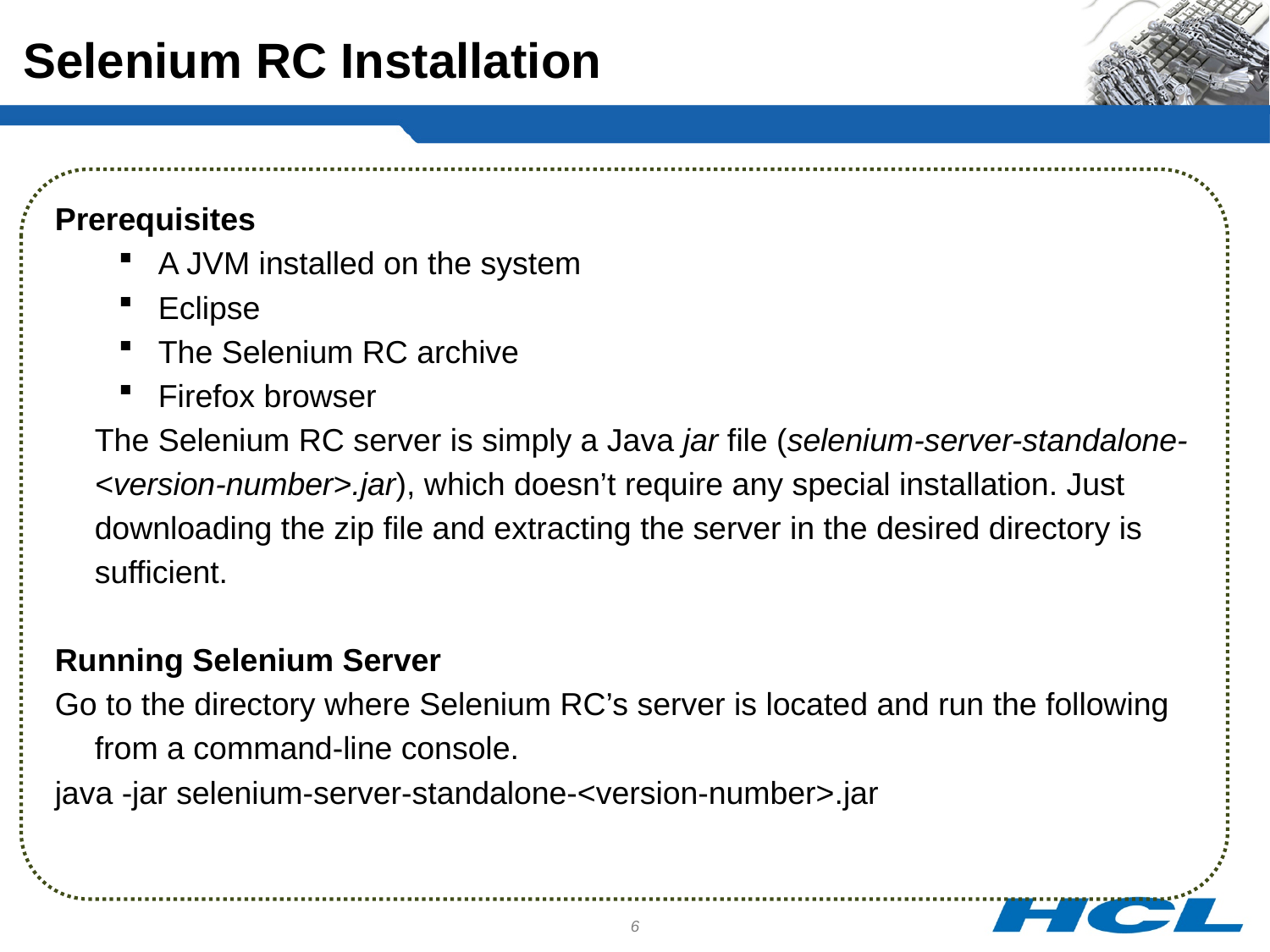

Selenium RC Installation

Prerequisites
A JVM installed on the system
Eclipse
The Selenium RC archive
Firefox browser
	The Selenium RC server is simply a Java jar file (selenium-server-standalone-<version-number>.jar), which doesn’t require any special installation. Just downloading the zip file and extracting the server in the desired directory is sufficient.

Running Selenium Server
Go to the directory where Selenium RC’s server is located and run the following from a command-line console.
java -jar selenium-server-standalone-<version-number>.jar

6